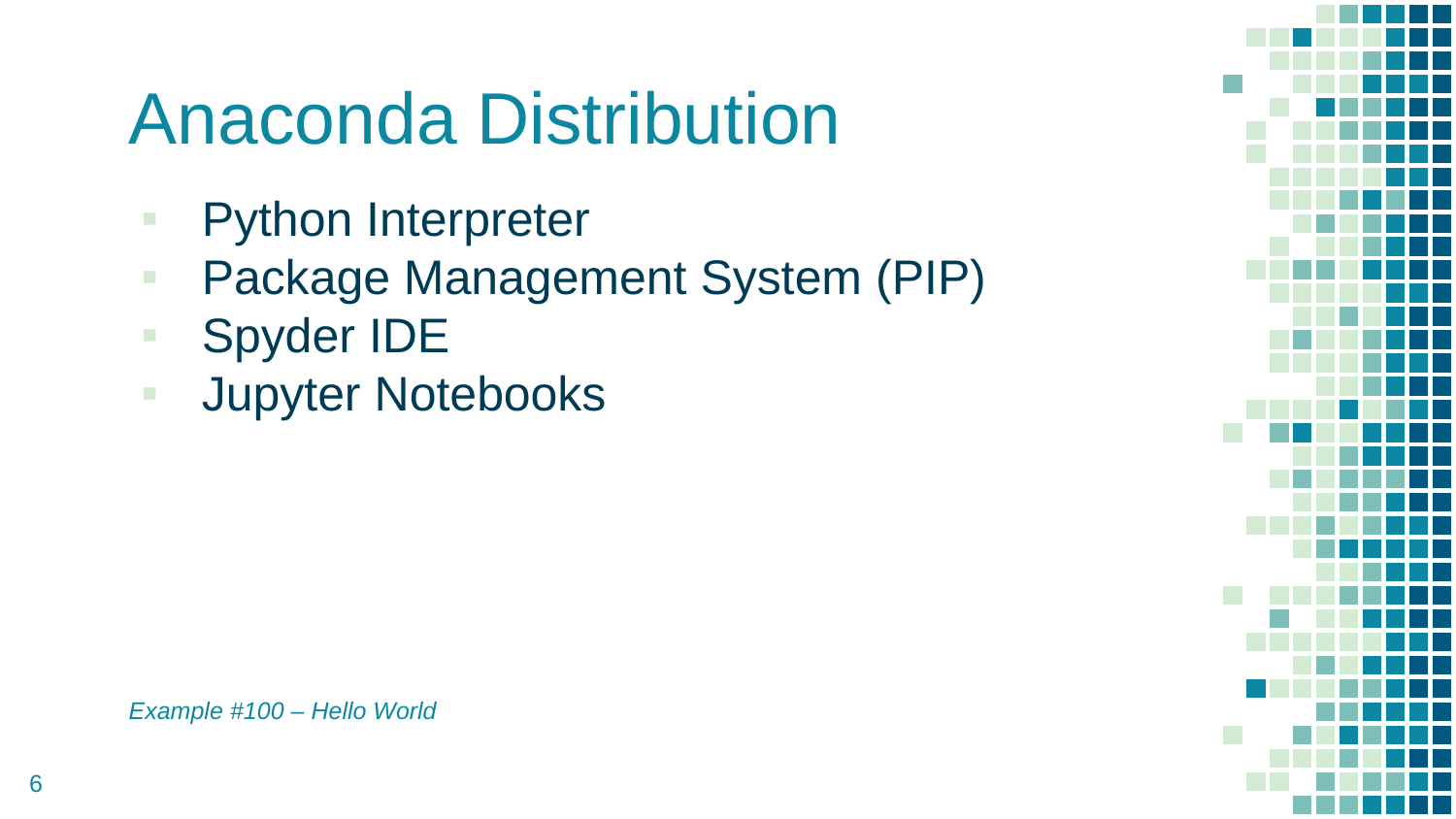

# Anaconda Distribution
Python Interpreter
Package Management System (PIP)
Spyder IDE
Jupyter Notebooks

Example #100 – Hello World

6